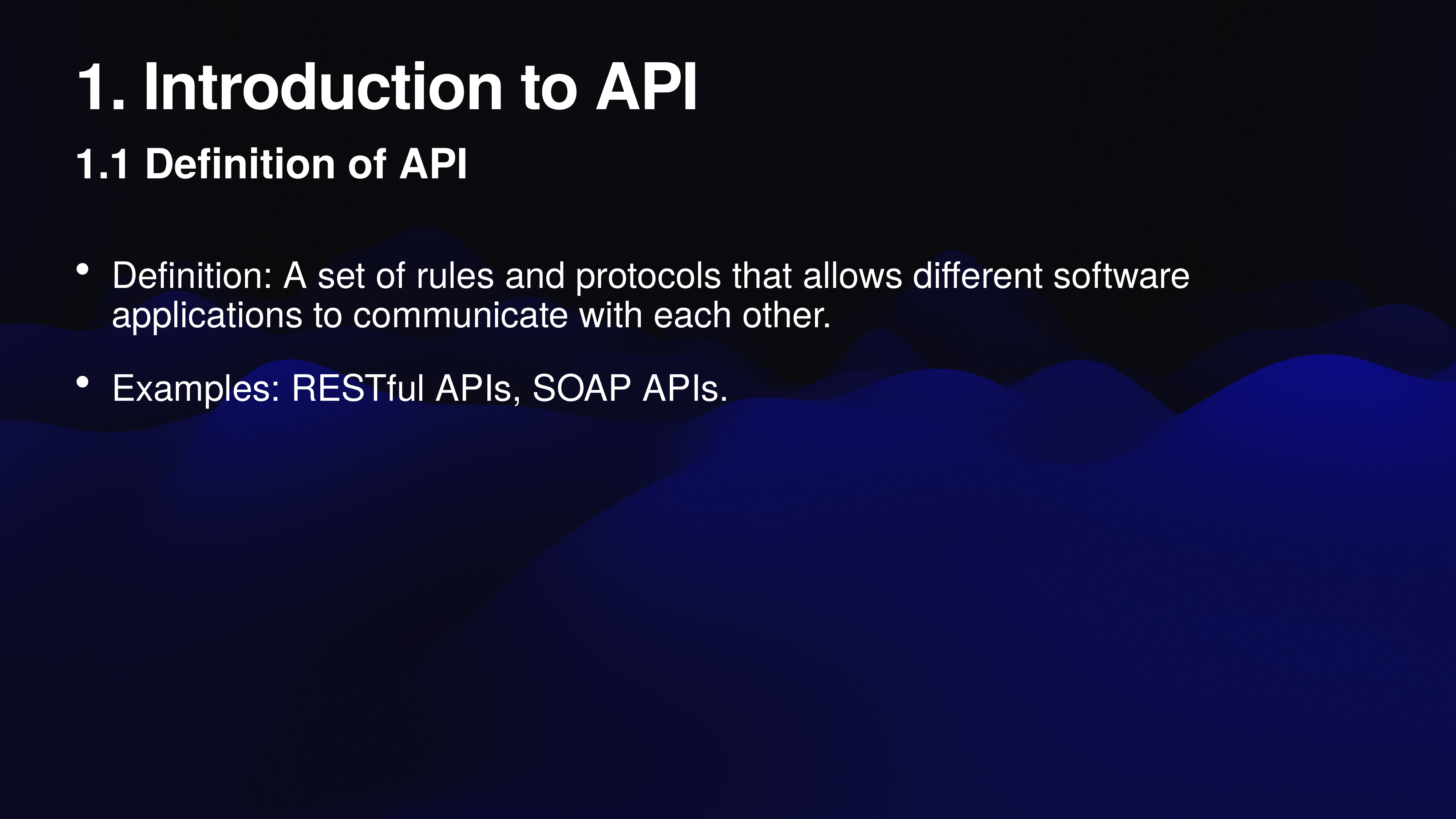

# 1. Introduction to API
1.1 Definition of API
Definition: A set of rules and protocols that allows different software applications to communicate with each other.
Examples: RESTful APIs, SOAP APIs.